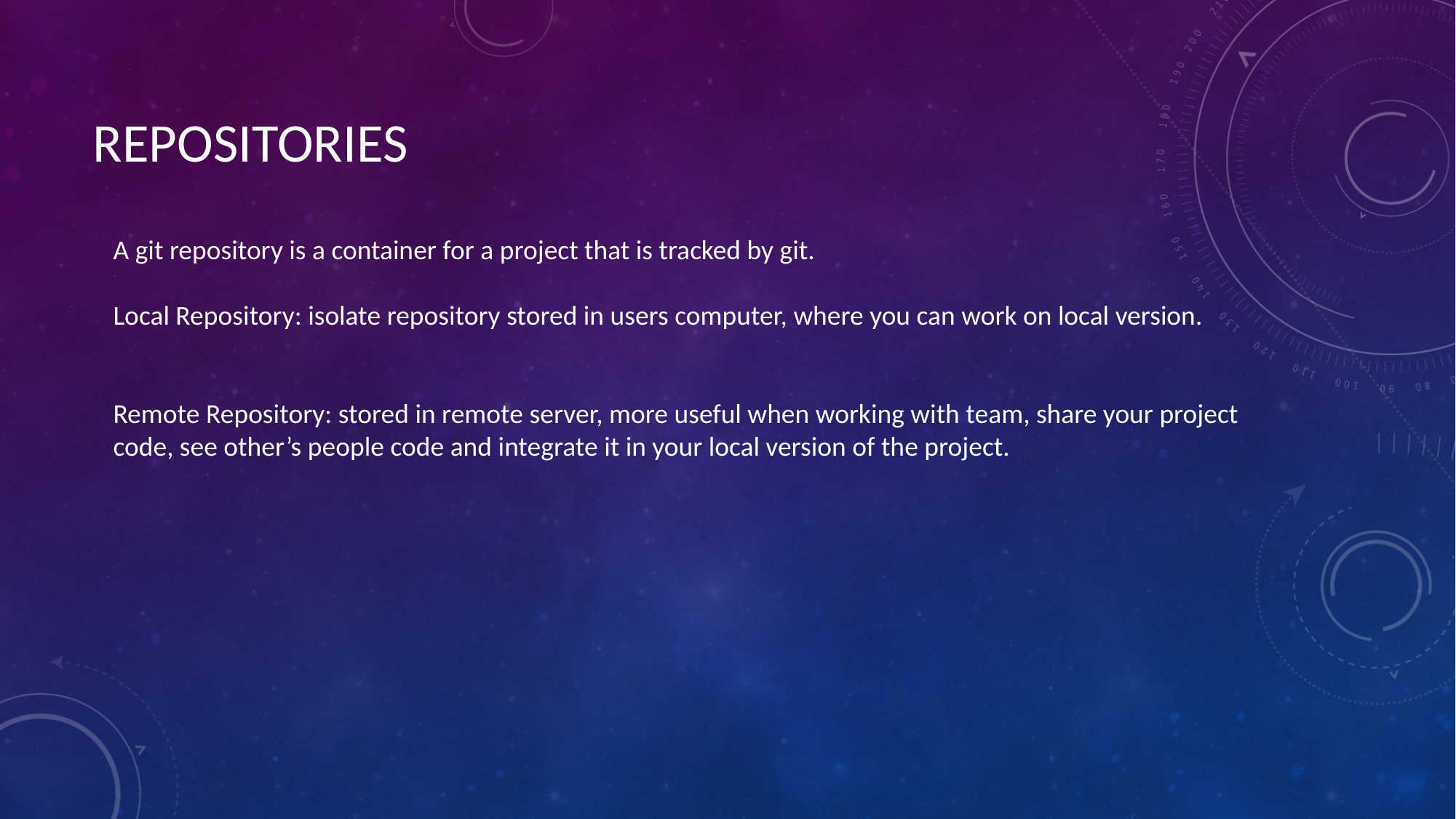

# Repositories
A git repository is a container for a project that is tracked by git.

Local Repository: isolate repository stored in users computer, where you can work on local version.

Remote Repository: stored in remote server, more useful when working with team, share your project code, see other’s people code and integrate it in your local version of the project.